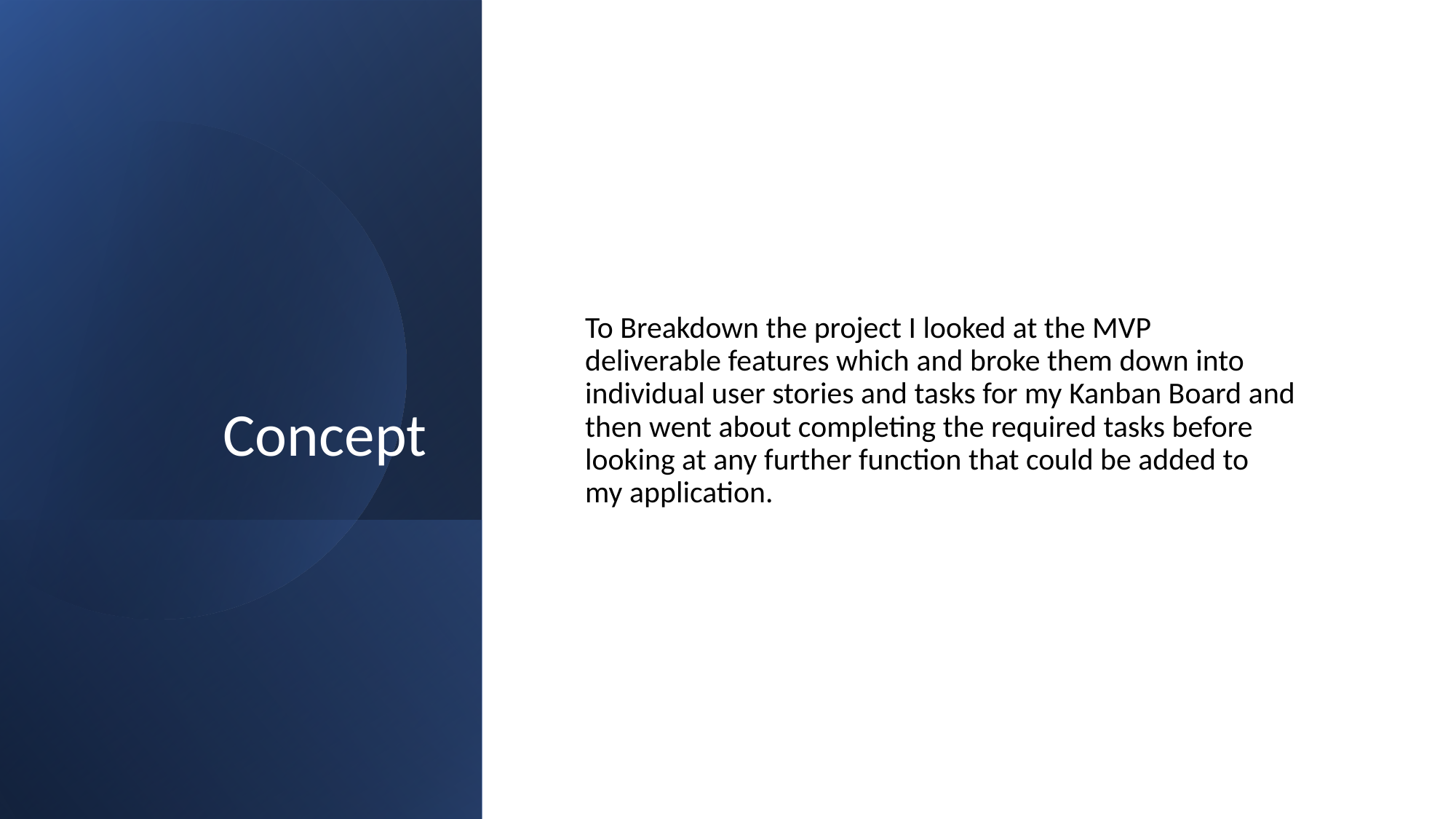

# Concept

To Breakdown the project I looked at the MVP deliverable features which and broke them down into individual user stories and tasks for my Kanban Board and then went about completing the required tasks before looking at any further function that could be added to my application.